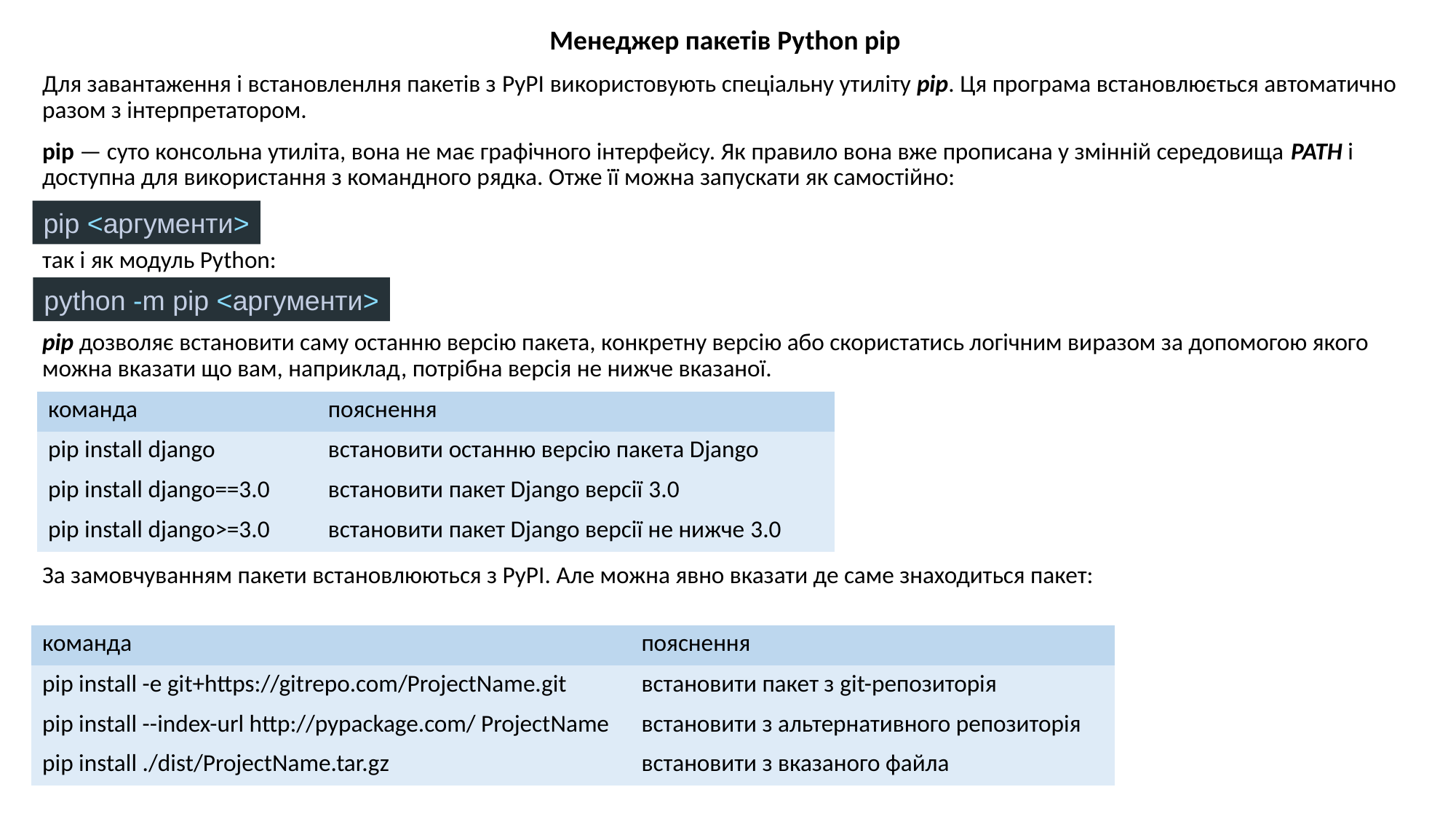

Менеджер пакетів Python pip
Для завантаження і встановленлня пакетів з PyPI використовують спеціальну утиліту pip. Ця програма встановлюється автоматично разом з інтерпретатором.
pip — суто консольна утиліта, вона не має графічного інтерфейсу. Як правило вона вже прописана у змінній середовища PATH і доступна для використання з командного рядка. Отже її можна запускати як самостійно:

так і як модуль Python:

pip дозволяє встановити саму останню версію пакета, конкретну версію або скористатись логічним виразом за допомогою якого можна вказати що вам, наприклад, потрібна версія не нижче вказаної.

За замовчуванням пакети встановлюються з PyPI. Але можна явно вказати де саме знаходиться пакет:

pip <аргументи>
python -m pip <аргументи>
| команда | пояснення |
| --- | --- |
| pip install django | встановити останню версію пакета Django |
| pip install django==3.0 | встановити пакет Django версії 3.0 |
| pip install django>=3.0 | встановити пакет Django версії не нижче 3.0 |
| команда | пояснення |
| --- | --- |
| pip install -e git+https://gitrepo.com/ProjectName.git | встановити пакет з git-репозиторія |
| pip install --index-url http://pypackage.com/ ProjectName | встановити з альтернативного репозиторія |
| pip install ./dist/ProjectName.tar.gz | встановити з вказаного файла |